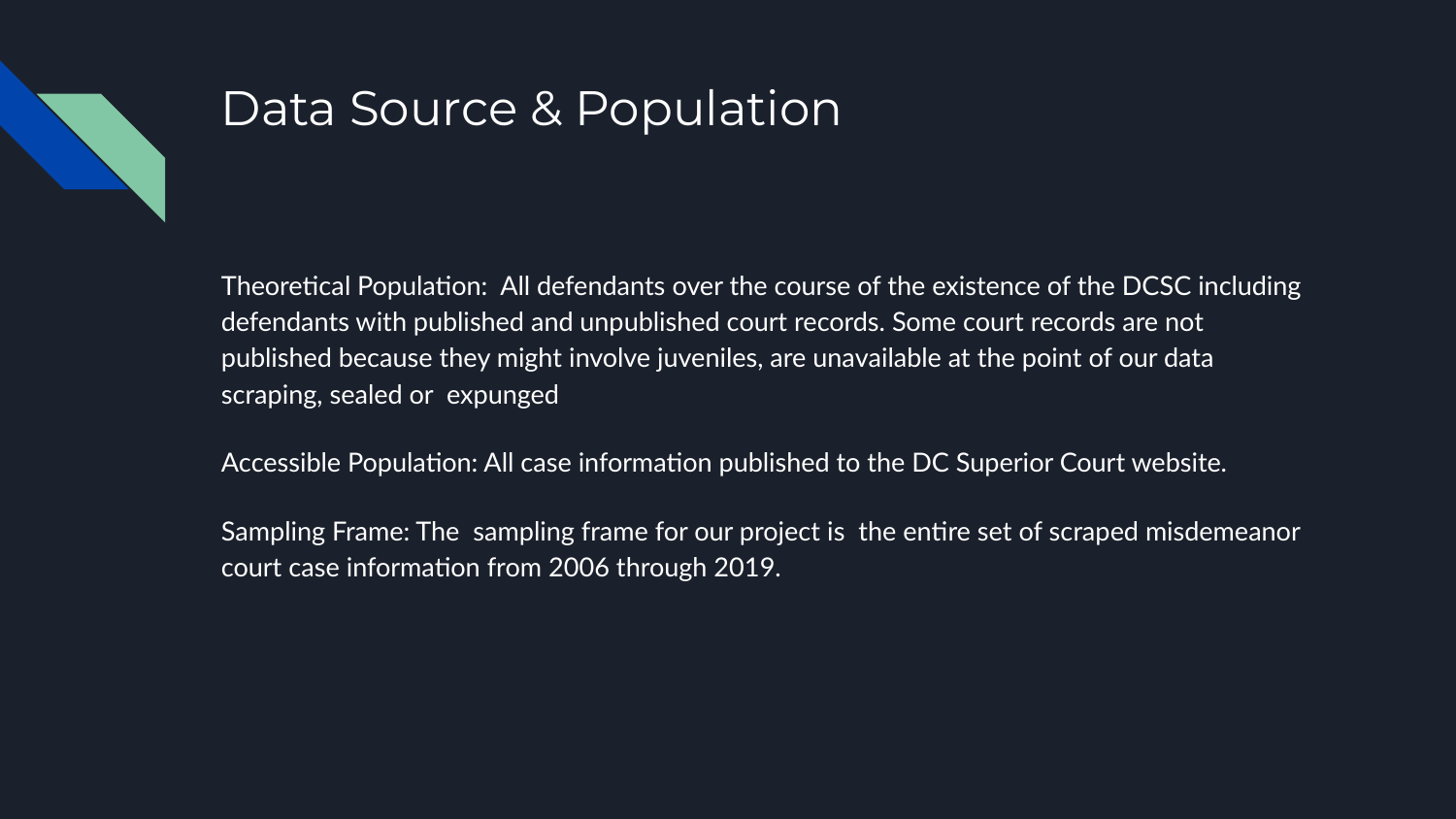

# Data Source & Population
Theoretical Population:  All defendants over the course of the existence of the DCSC including defendants with published and unpublished court records. Some court records are not published because they might involve juveniles, are unavailable at the point of our data scraping, sealed or  expunged
Accessible Population: All case information published to the DC Superior Court website.
Sampling Frame: The  sampling frame for our project is  the entire set of scraped misdemeanor court case information from 2006 through 2019.